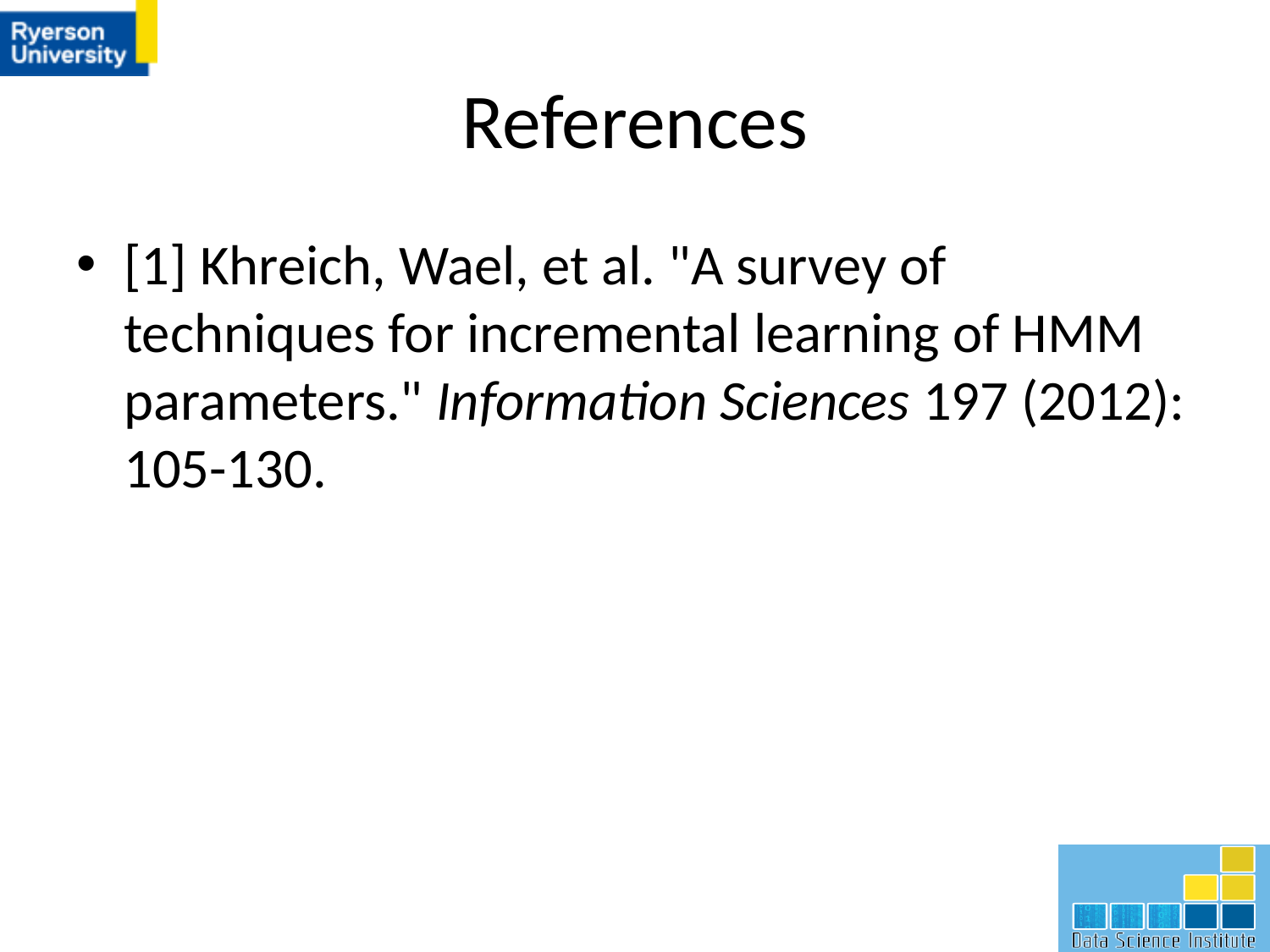

# References
[1] Khreich, Wael, et al. "A survey of techniques for incremental learning of HMM parameters." Information Sciences 197 (2012): 105-130.